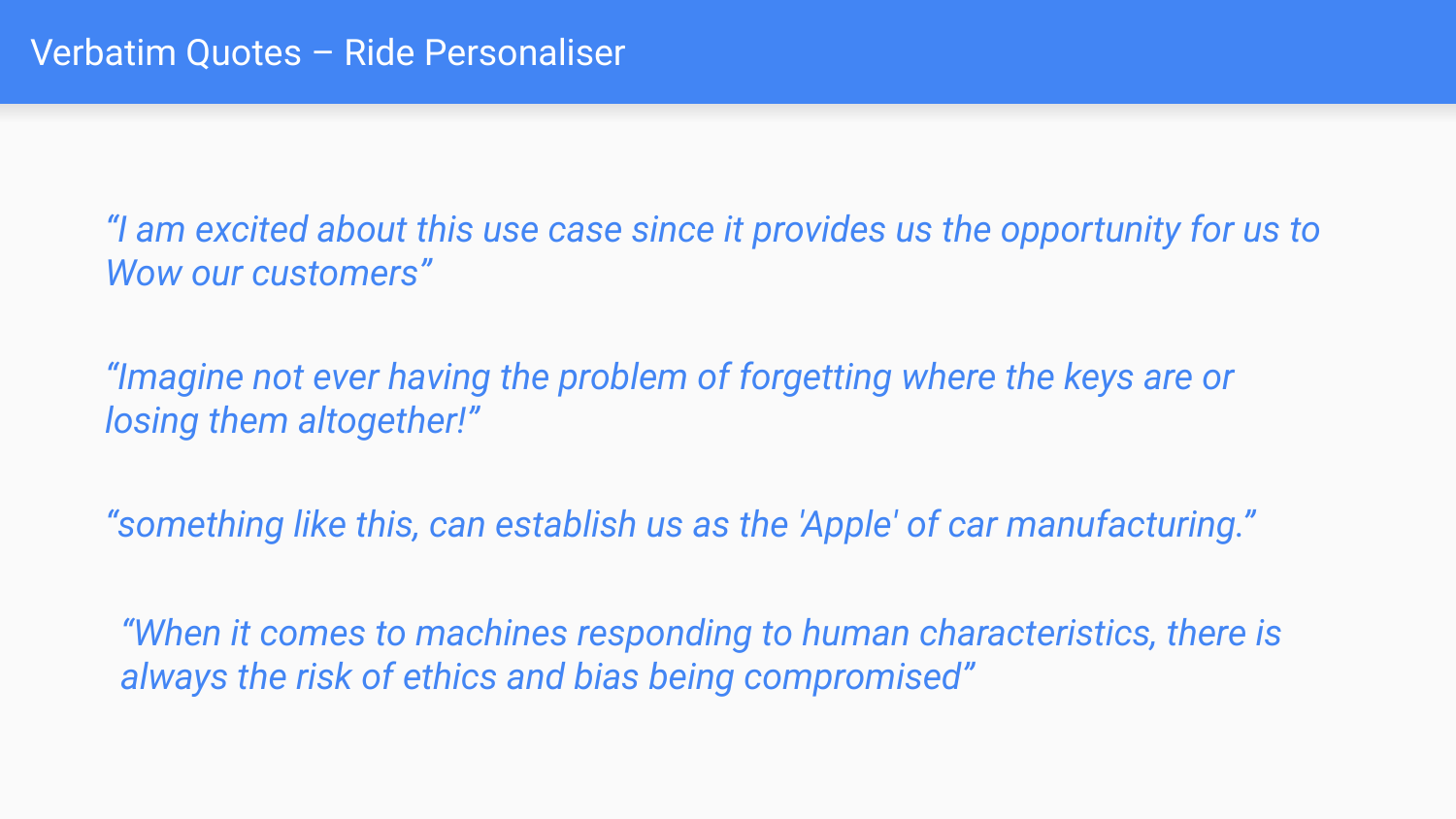

# Verbatim Quotes – Ride Personaliser
“I am excited about this use case since it provides us the opportunity for us to Wow our customers”
“Imagine not ever having the problem of forgetting where the keys are or losing them altogether!”
“something like this, can establish us as the 'Apple' of car manufacturing.”
“When it comes to machines responding to human characteristics, there is always the risk of ethics and bias being compromised”